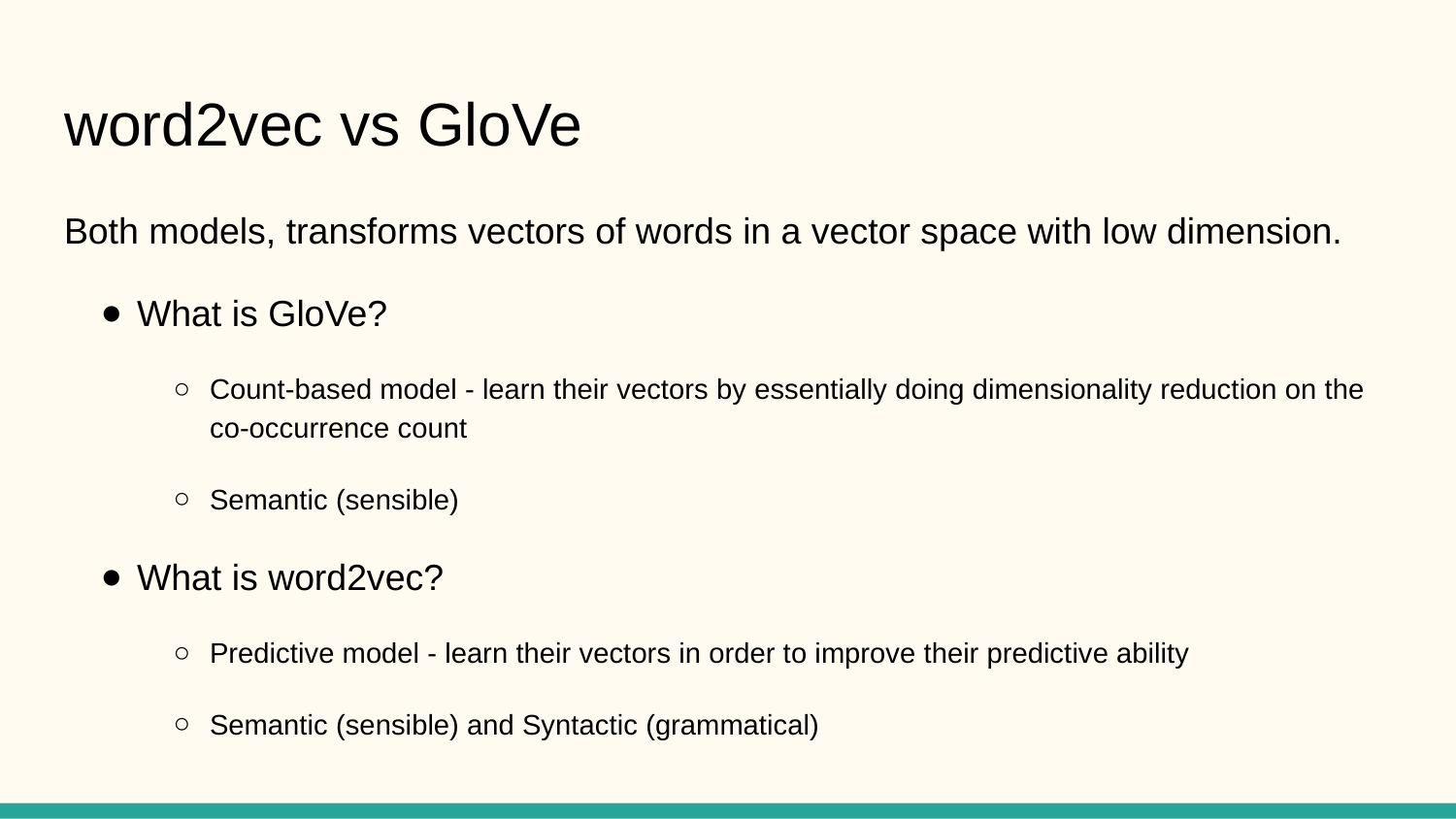

# word2vec vs GloVe
Both models, transforms vectors of words in a vector space with low dimension.
What is GloVe?
Count-based model - learn their vectors by essentially doing dimensionality reduction on the co-occurrence count
Semantic (sensible)
What is word2vec?
Predictive model - learn their vectors in order to improve their predictive ability
Semantic (sensible) and Syntactic (grammatical)